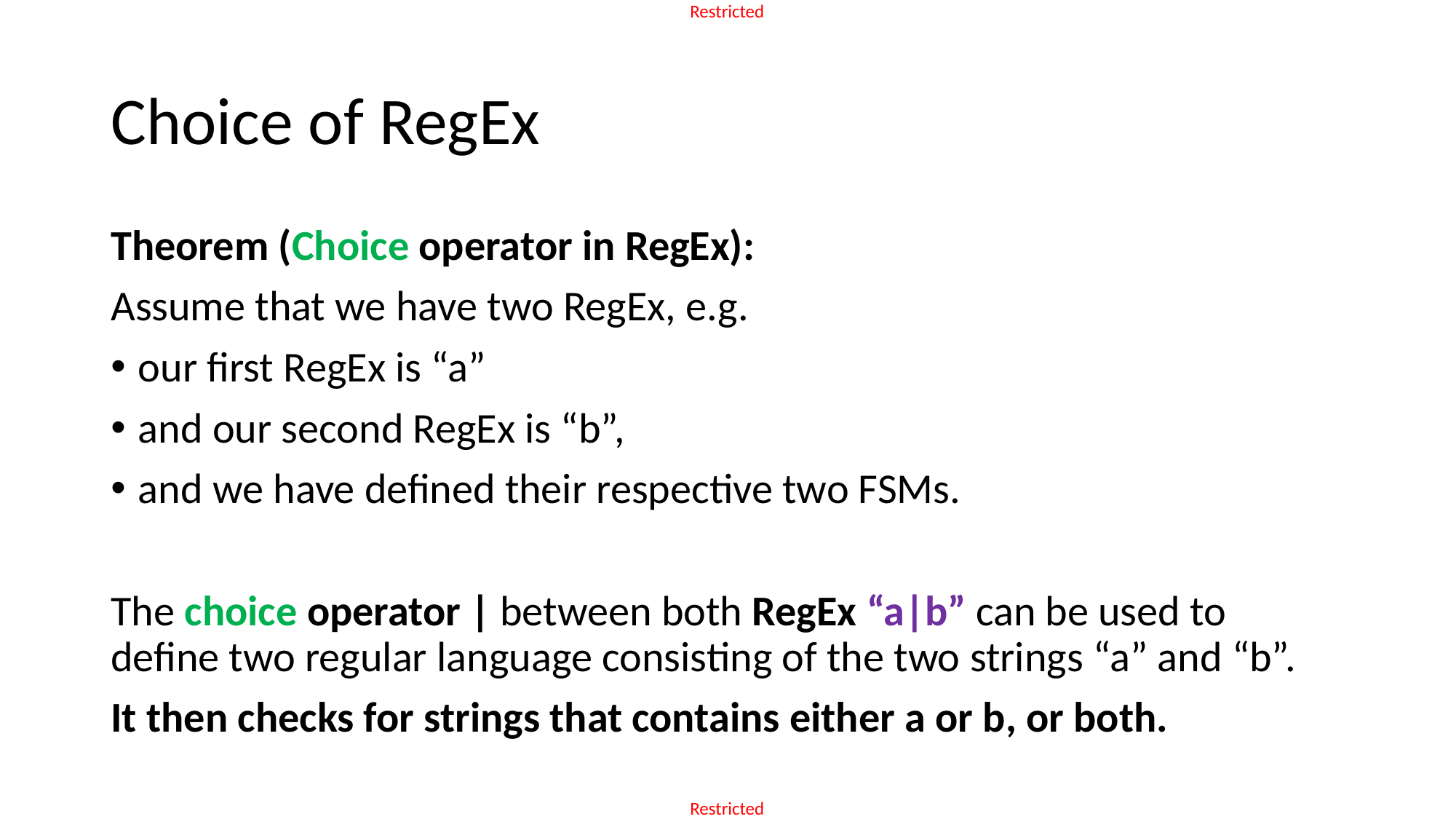

# Choice of RegEx
Theorem (Choice operator in RegEx):
Assume that we have two RegEx, e.g.
our first RegEx is “a”
and our second RegEx is “b”,
and we have defined their respective two FSMs.

The choice operator | between both RegEx “a|b” can be used to define two regular language consisting of the two strings “a” and “b”.
It then checks for strings that contains either a or b, or both.